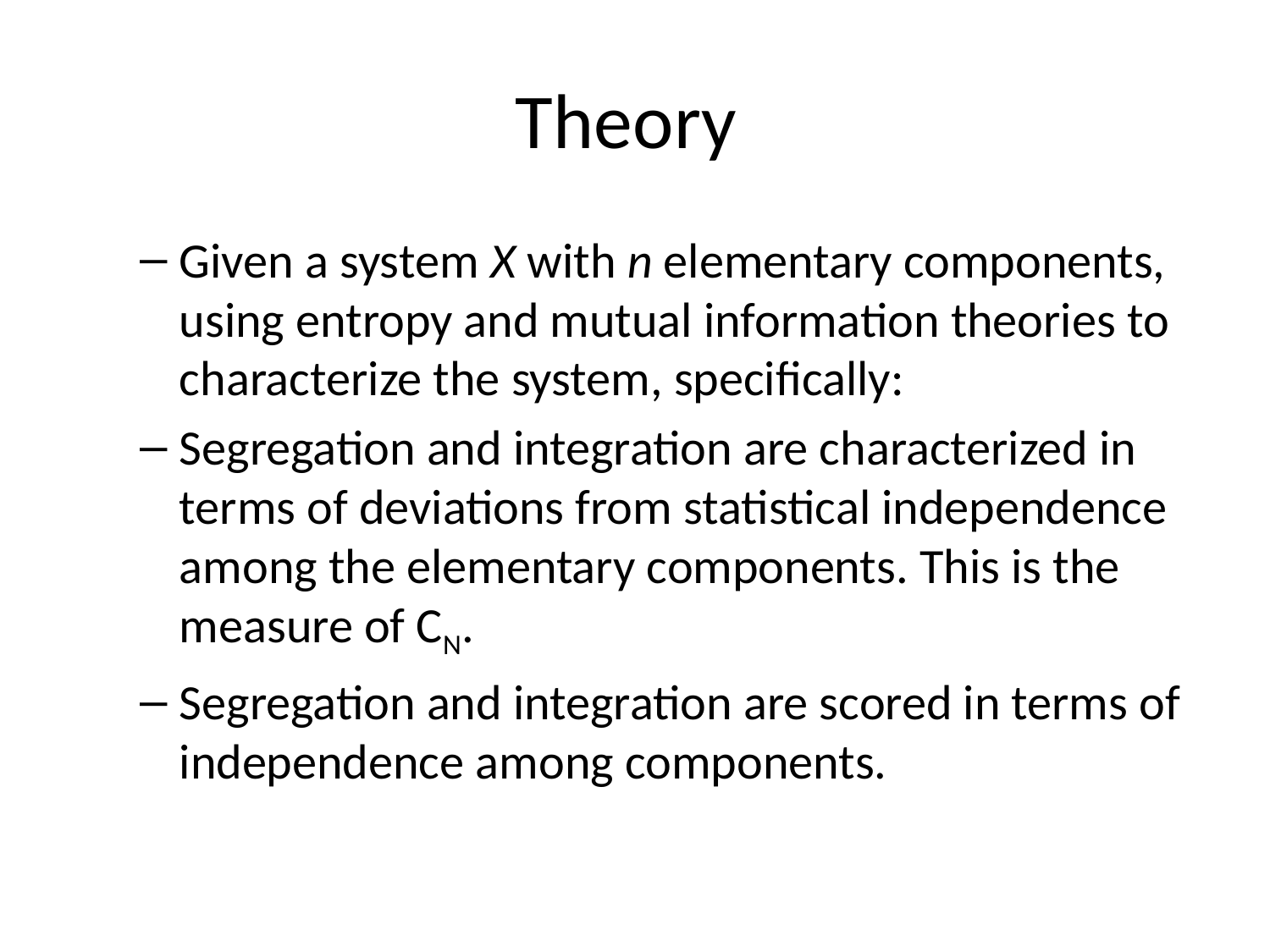

# Theory
Given a system X with n elementary components, using entropy and mutual information theories to characterize the system, specifically:
Segregation and integration are characterized in terms of deviations from statistical independence among the elementary components. This is the measure of CN.
Segregation and integration are scored in terms of independence among components.